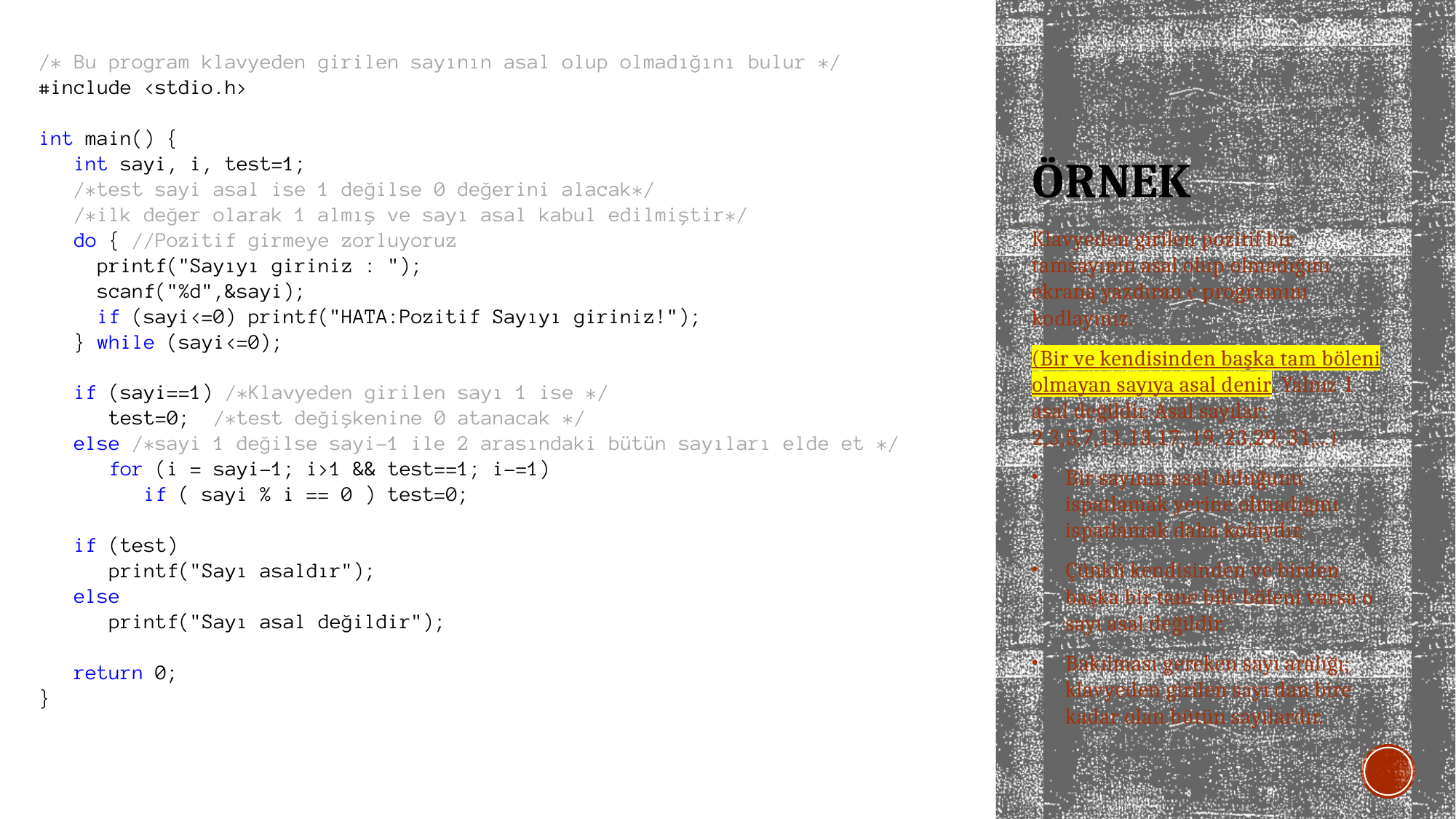

/* Bu program klavyeden girilen sayının asal olup olmadığını bulur */
#include <stdio.h>

int main() {
   int sayi, i, test=1;
   /*test sayi asal ise 1 değilse 0 değerini alacak*/
   /*ilk değer olarak 1 almış ve sayı asal kabul edilmiştir*/
   do { //Pozitif girmeye zorluyoruz
     printf("Sayıyı giriniz : ");
     scanf("%d",&sayi);
     if (sayi<=0) printf("HATA:Pozitif Sayıyı giriniz!");
   } while (sayi<=0);

   if (sayi==1) /*Klavyeden girilen sayı 1 ise */
      test=0;  /*test değişkenine 0 atanacak */
   else /*sayi 1 değilse sayi-1 ile 2 arasındaki bütün sayıları elde et */
      for (i = sayi-1; i>1 && test==1; i-=1)
         if ( sayi % i == 0 ) test=0;

   if (test)
      printf("Sayı asaldır");
   else
      printf("Sayı asal değildir");

   return 0;
}
# ÖRNEK
Klavyeden girilen pozitif bir tamsayının asal olup olmadığını ekrana yazdıran c programını kodlayınız.
(Bir ve kendisinden başka tam böleni olmayan sayıya asal denir. Yalnız 1 asal değildir. Asal sayılar: 2,3,5,7,11,13,17, 19, 23,29, 31,...)
Bir sayının asal olduğunu ispatlamak yerine olmadığını ispatlamak daha kolaydır.
Çünkü kendisinden ve birden başka bir tane bile böleni varsa o sayı asal değildir.
Bakılması gereken sayı aralığı; klavyeden girilen sayı dan bire kadar olan bütün sayılardır.